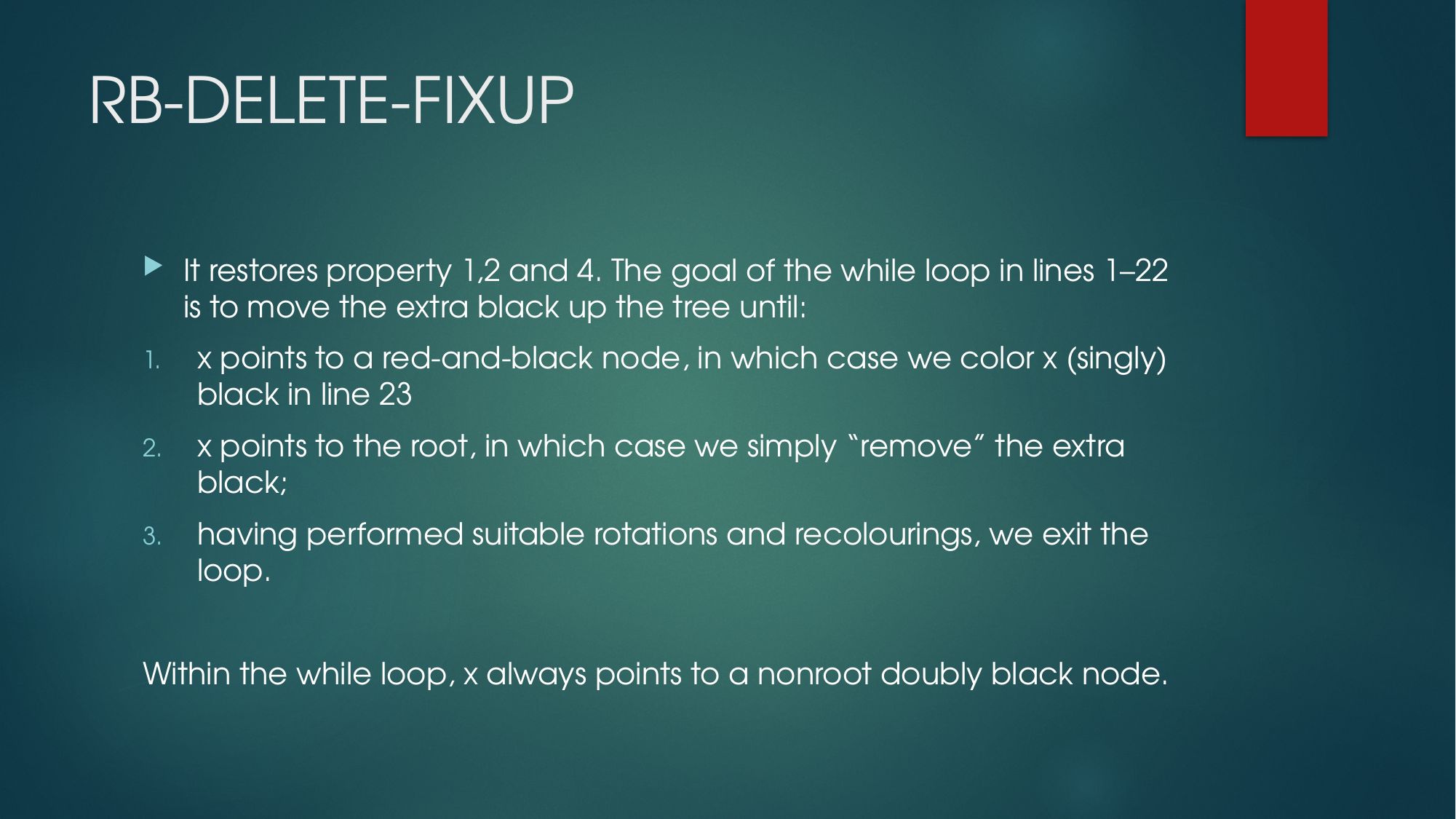

# RB-DELETE-FIXUP
It restores property 1,2 and 4. The goal of the while loop in lines 1–22 is to move the extra black up the tree until:
x points to a red-and-black node, in which case we color x (singly) black in line 23
x points to the root, in which case we simply “remove” the extra black;
having performed suitable rotations and recolourings, we exit the loop.

Within the while loop, x always points to a nonroot doubly black node.